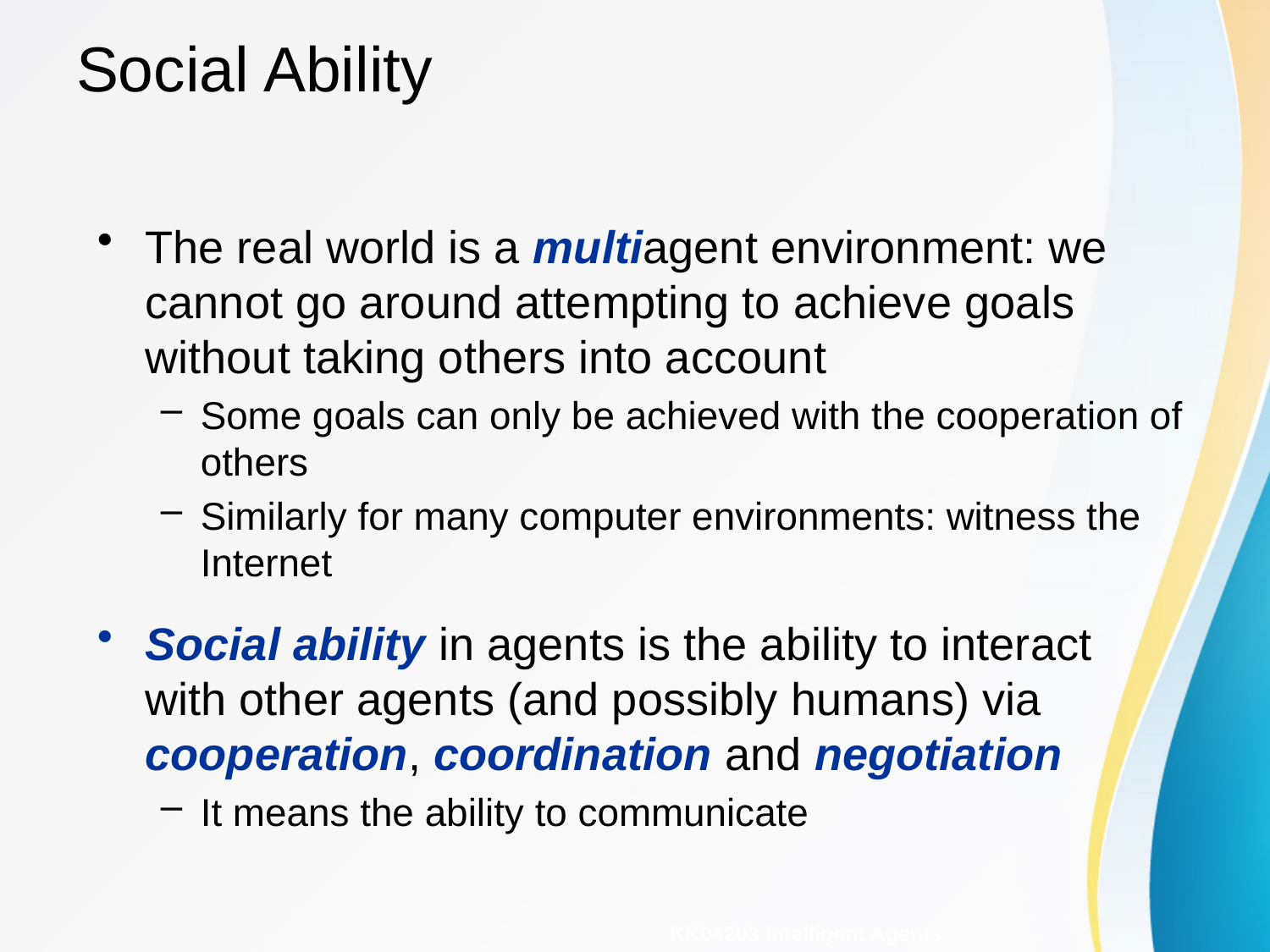

# Social Ability
The real world is a multiagent environment: we cannot go around attempting to achieve goals without taking others into account
Some goals can only be achieved with the cooperation of others
Similarly for many computer environments: witness the Internet
Social ability in agents is the ability to interact with other agents (and possibly humans) via cooperation, coordination and negotiation
It means the ability to communicate
KK04203 Intelligent Agents